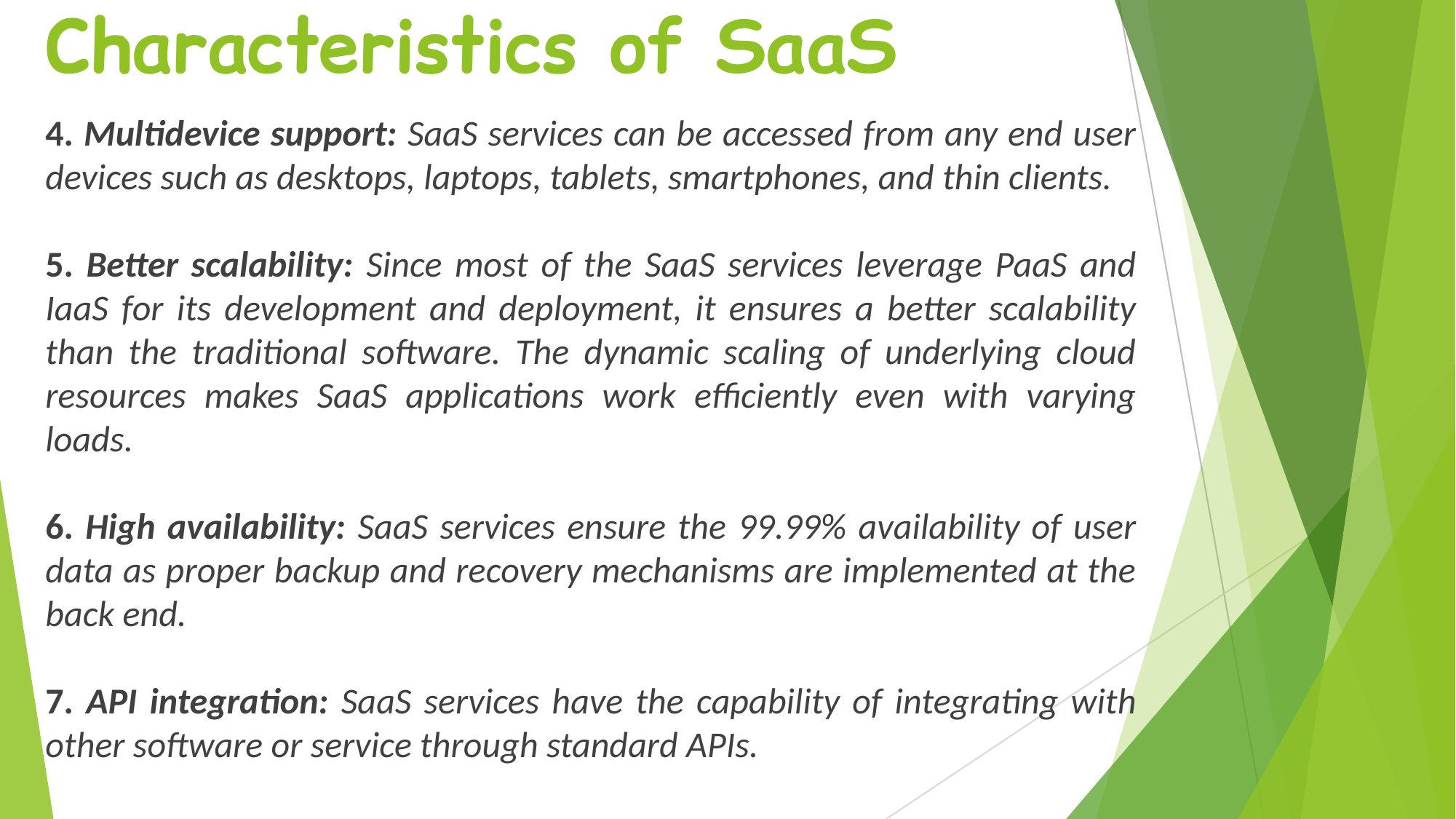

# Characteristics of SaaS
4. Multidevice support: SaaS services can be accessed from any end user devices such as desktops, laptops, tablets, smartphones, and thin clients.

5. Better scalability: Since most of the SaaS services leverage PaaS and IaaS for its development and deployment, it ensures a better scalability than the traditional software. The dynamic scaling of underlying cloud resources makes SaaS applications work efficiently even with varying loads.

6. High availability: SaaS services ensure the 99.99% availability of user data as proper backup and recovery mechanisms are implemented at the back end.

7. API integration: SaaS services have the capability of integrating with other software or service through standard APIs.